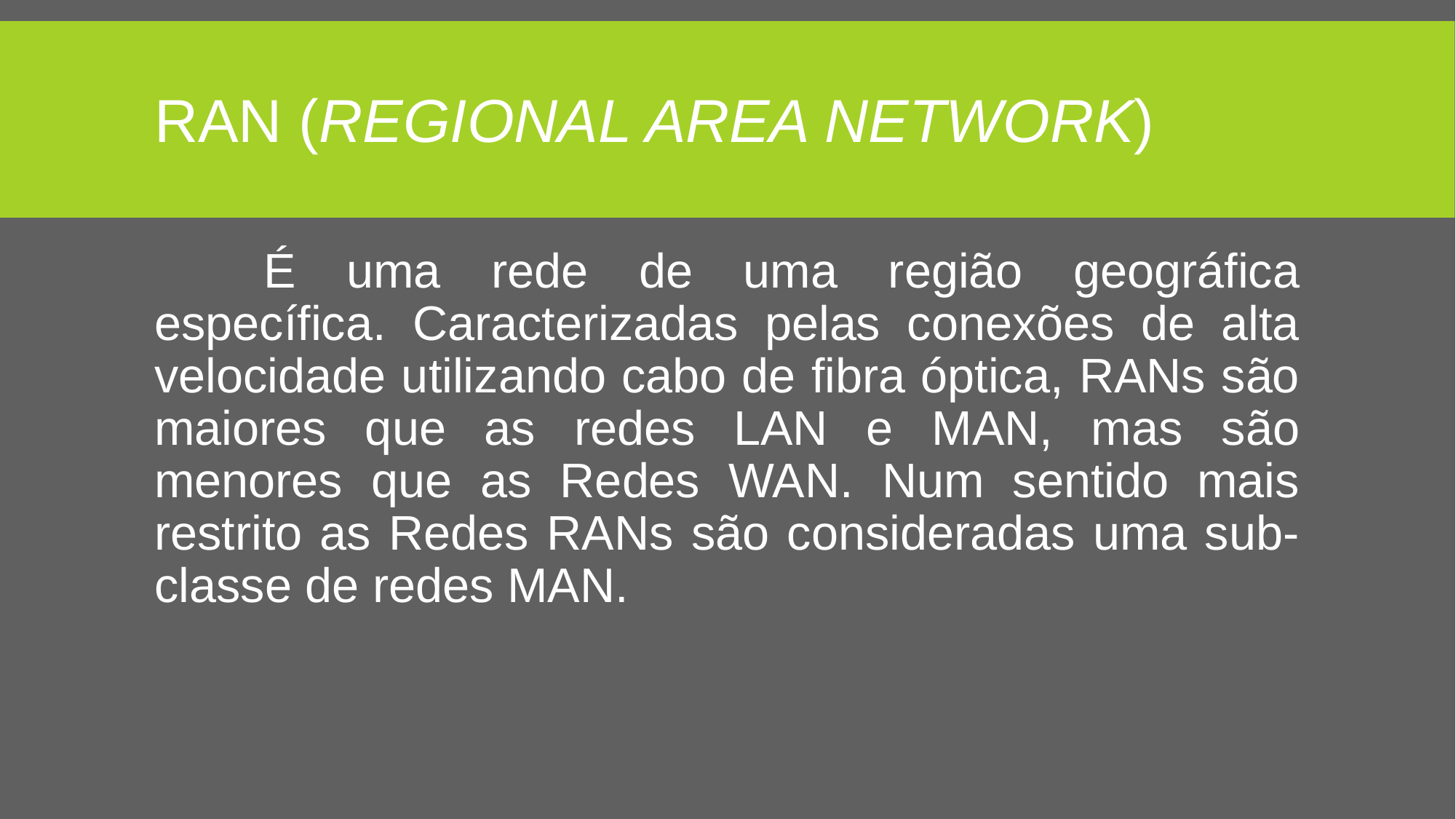

# RAN (Regional Area Network)
	É uma rede de uma região geográfica específica. Caracterizadas pelas conexões de alta velocidade utilizando cabo de fibra óptica, RANs são maiores que as redes LAN e MAN, mas são menores que as Redes WAN. Num sentido mais restrito as Redes RANs são consideradas uma sub-classe de redes MAN.